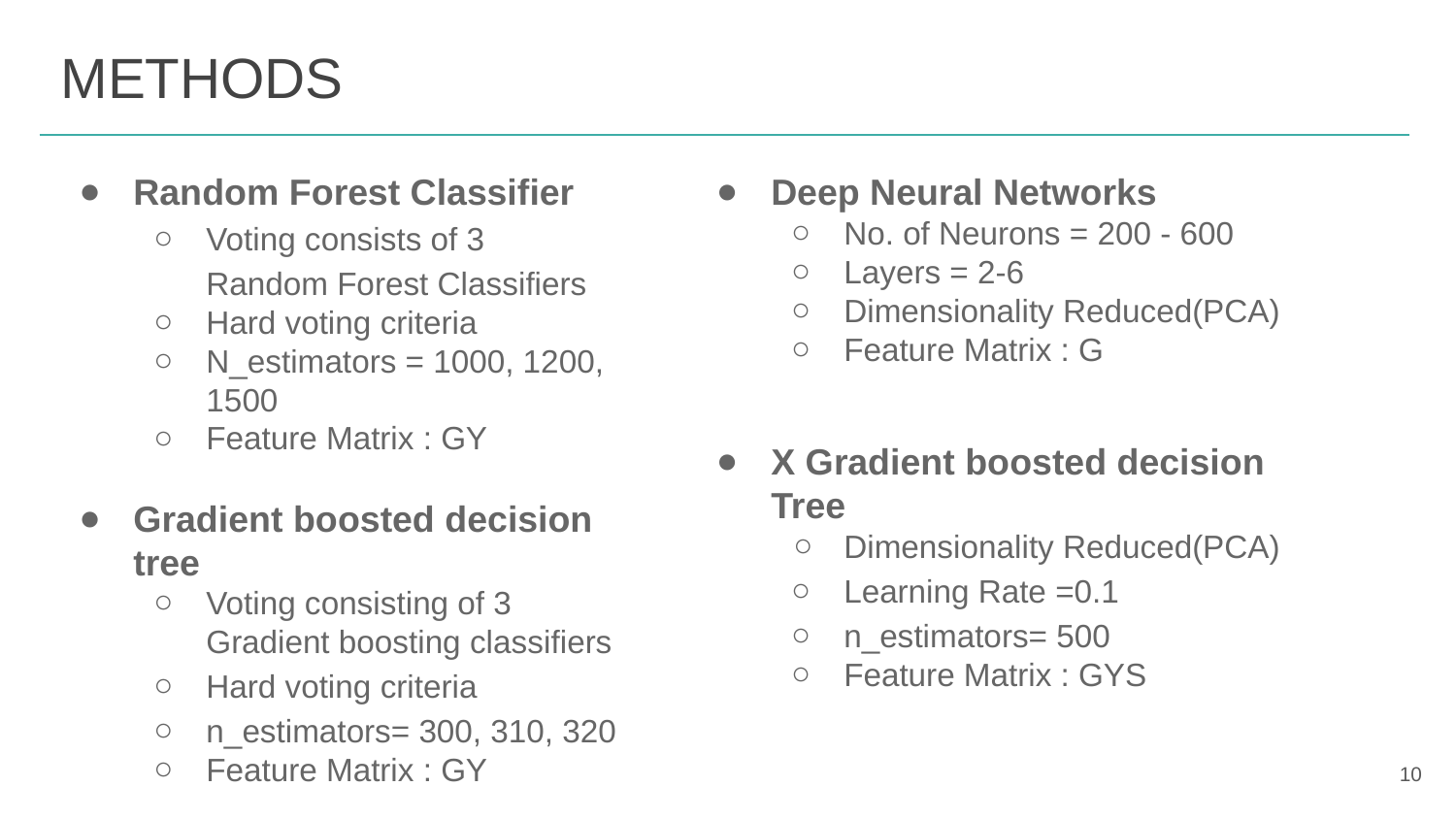

# METHODS
Random Forest Classifier
Voting consists of 3
Random Forest Classifiers
Hard voting criteria
N_estimators = 1000, 1200, 1500
Feature Matrix : GY

Gradient boosted decision tree
Voting consisting of 3
Gradient boosting classifiers
Hard voting criteria
n_estimators= 300, 310, 320
Feature Matrix : GY

Deep Neural Networks
No. of Neurons = 200 - 600
Layers = 2-6
Dimensionality Reduced(PCA)
Feature Matrix : G

X Gradient boosted decision Tree
Dimensionality Reduced(PCA)
Learning Rate =0.1
n_estimators= 500
Feature Matrix : GYS

10